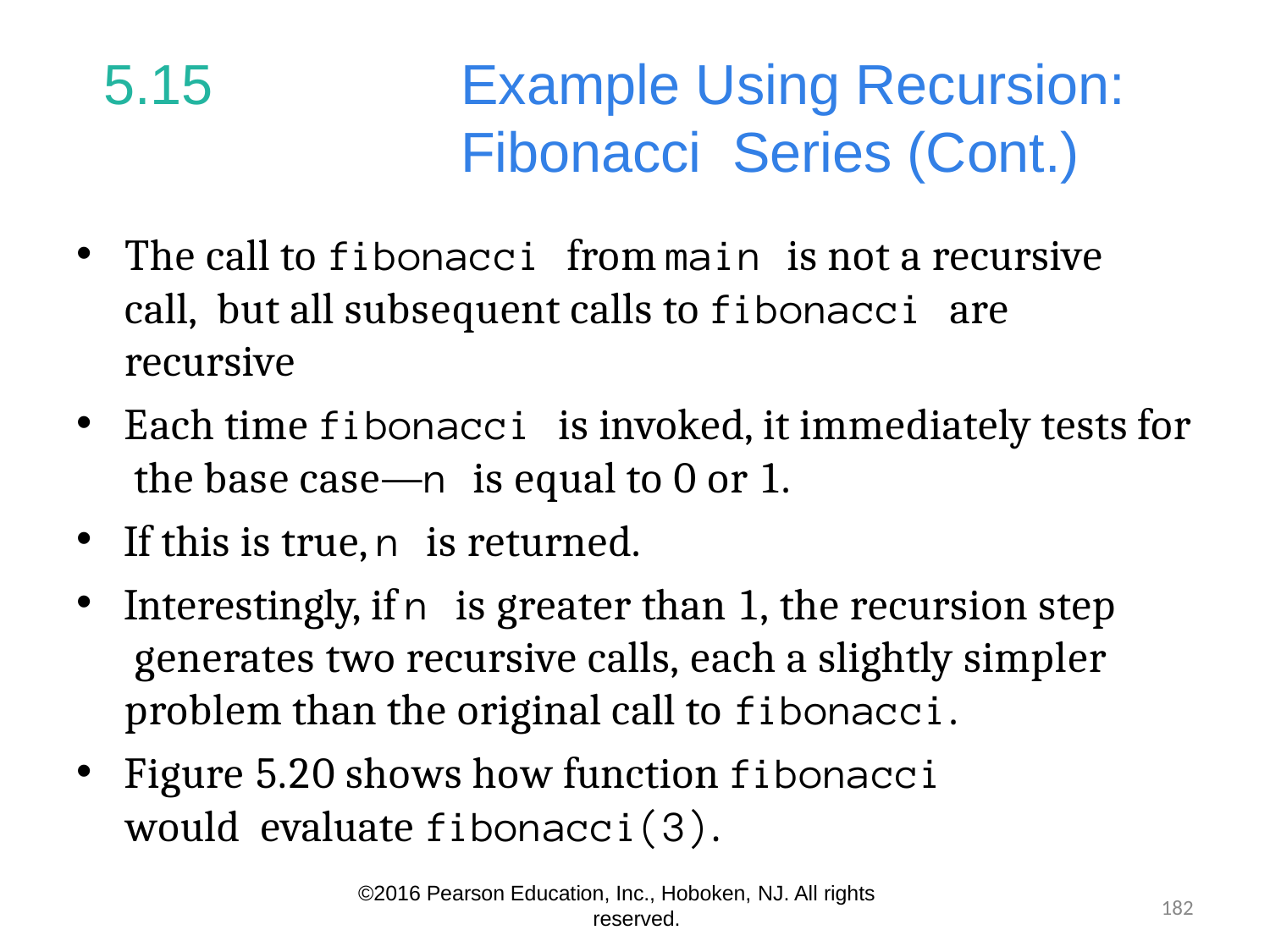

# 5.15	Example Using Recursion: Fibonacci  Series (Cont.)
The call to fibonacci from main is not a recursive call,  but all subsequent calls to fibonacci are recursive
Each time fibonacci is invoked, it immediately tests for  the base case—n is equal to 0 or 1.
If this is true, n is returned.
Interestingly, if n is greater than 1, the recursion step  generates two recursive calls, each a slightly simpler  problem than the original call to fibonacci.
Figure 5.20 shows how function fibonacci would  evaluate fibonacci(3).
©2016 Pearson Education, Inc., Hoboken, NJ. All rights  reserved.
182